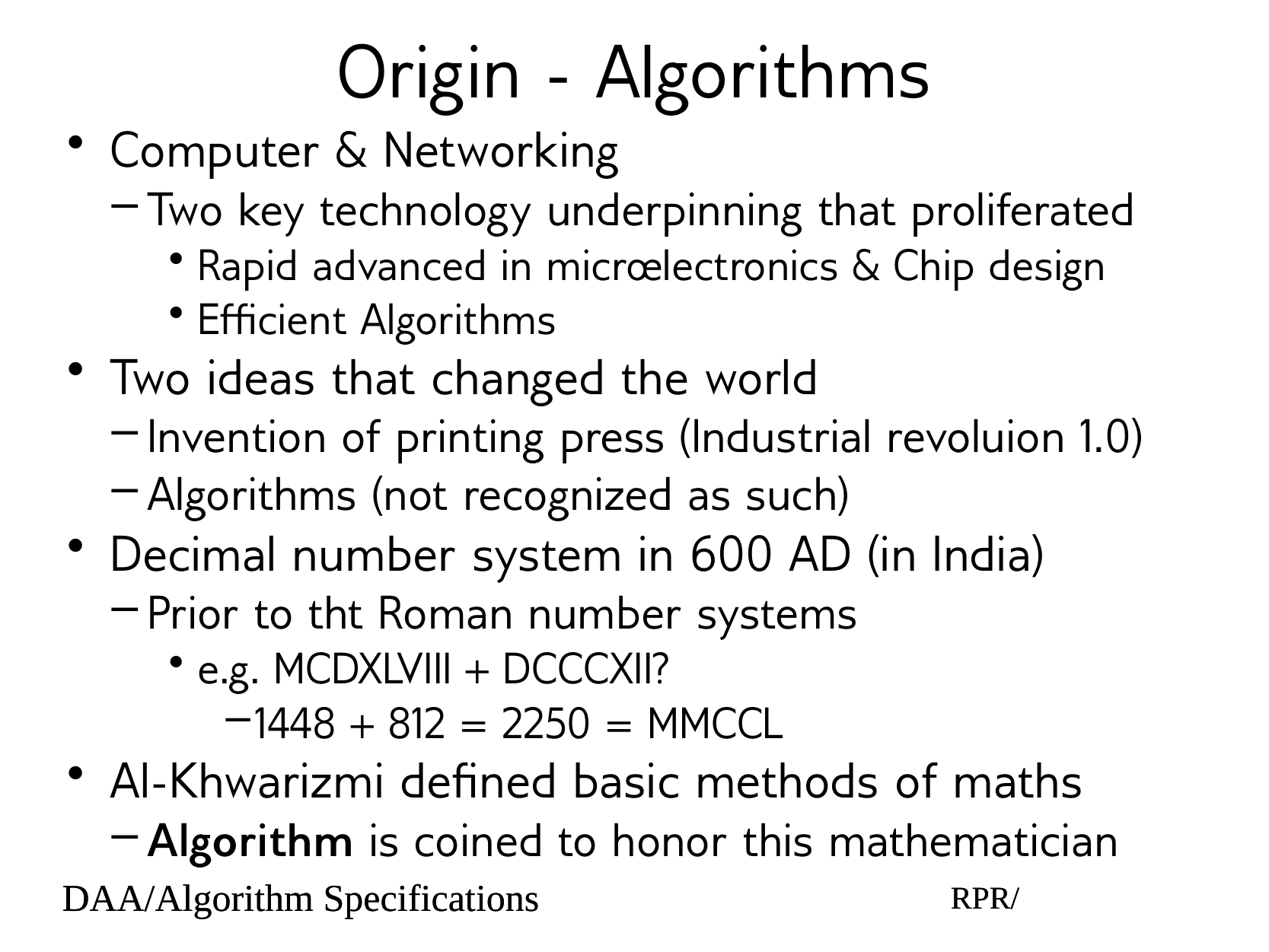

# Origin - Algorithms
Computer & Networking
Two key technology underpinning that proliferated
Rapid advanced in microelectronics & Chip design
Efficient Algorithms
Two ideas that changed the world
Invention of printing press (Industrial revoluion 1.0)
Algorithms (not recognized as such)
Decimal number system in 600 AD (in India)
Prior to tht Roman number systems
e.g. MCDXLVIII + DCCCXII?
1448 + 812 = 2250 = MMCCL
Al-Khwarizmi defined basic methods of maths
Algorithm is coined to honor this mathematician
DAA/Algorithm Specifications
RPR/
3